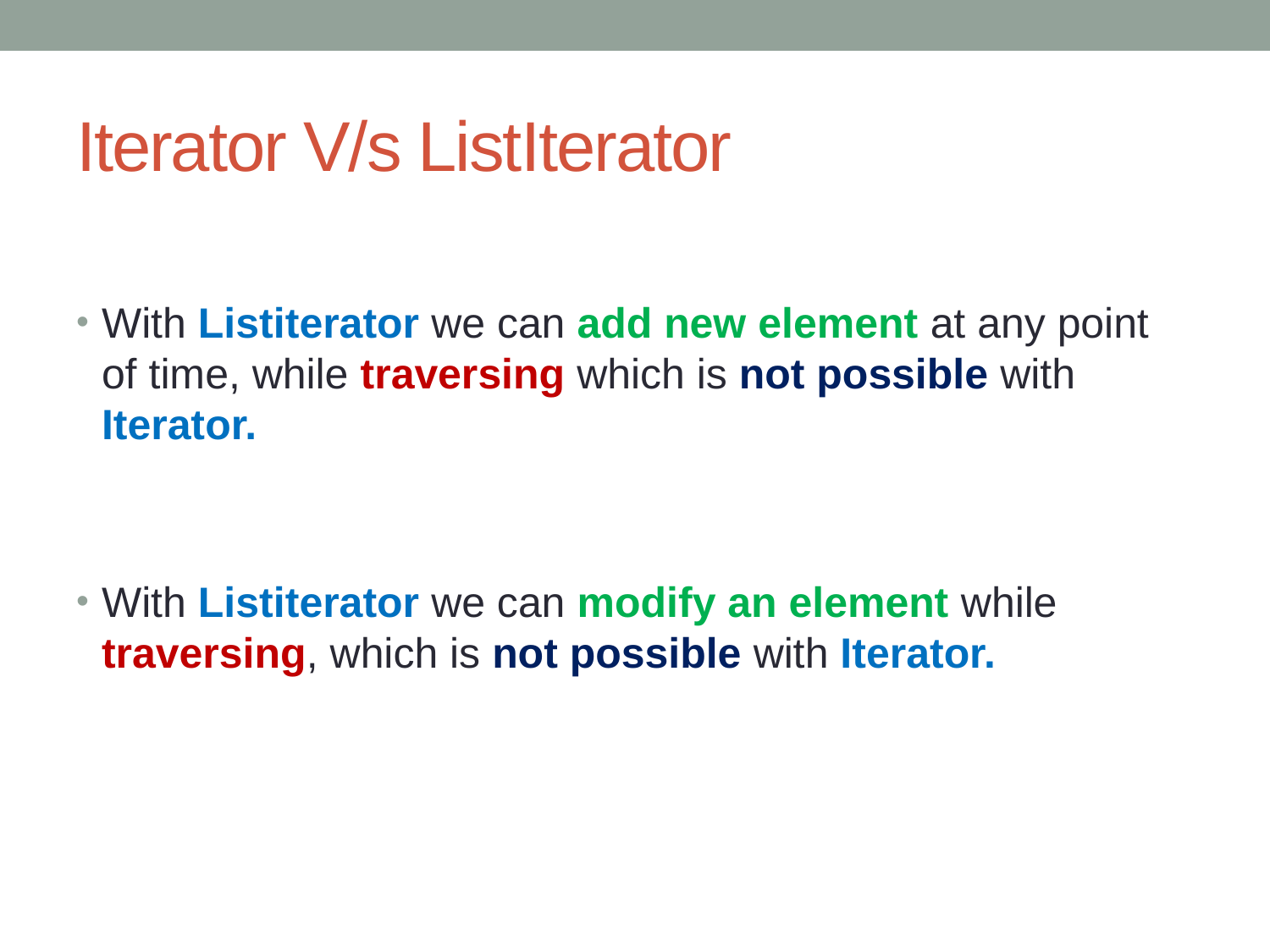

# Iterator V/s ListIterator

With Listiterator we can add new element at any point of time, while traversing which is not possible with Iterator.

With Listiterator we can modify an element while traversing, which is not possible with Iterator.